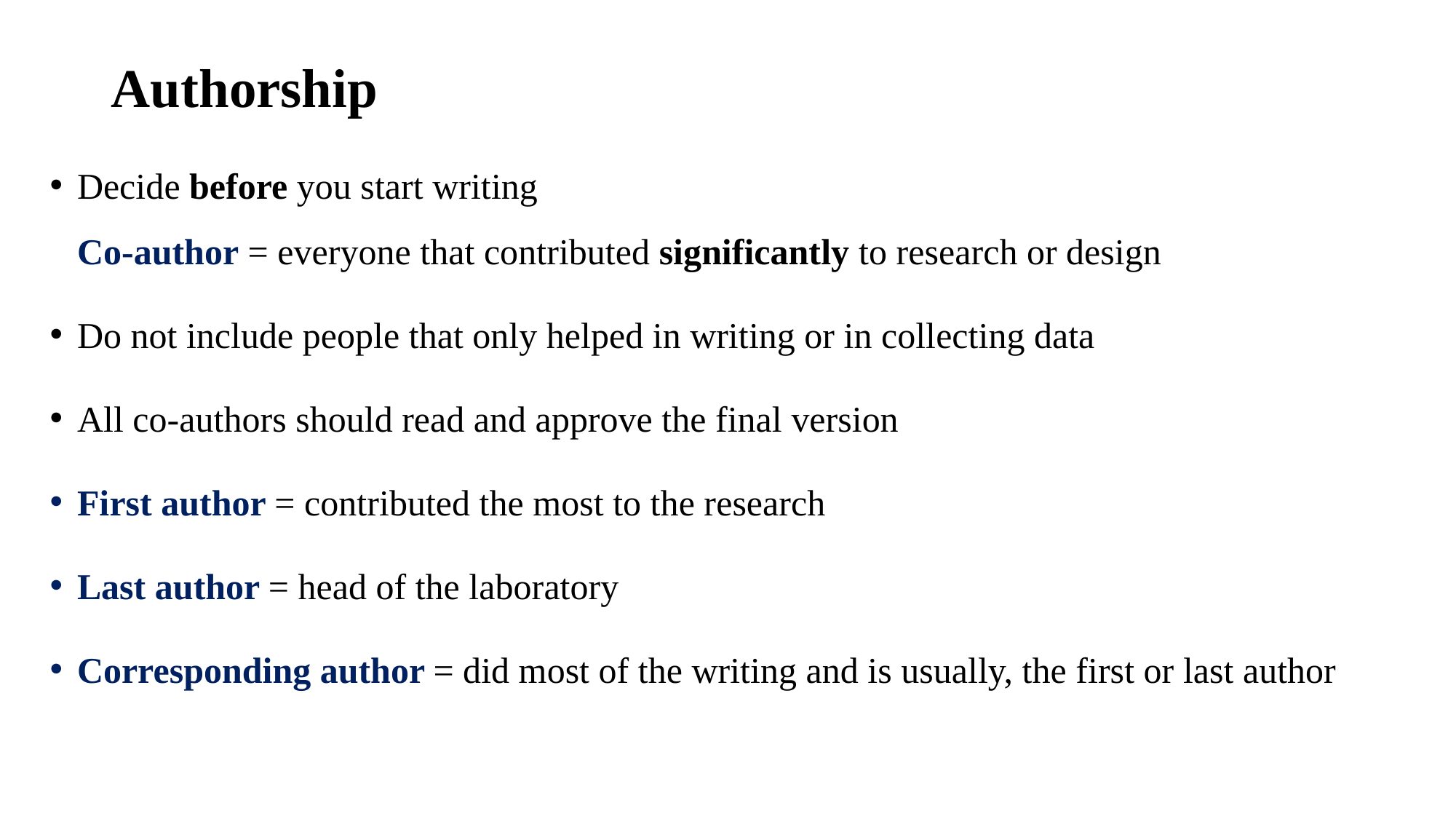

# Authorship
Decide before you start writing
Co-author = everyone that contributed significantly to research or design
Do not include people that only helped in writing or in collecting data
All co-authors should read and approve the final version
First author = contributed the most to the research
Last author = head of the laboratory
Corresponding author = did most of the writing and is usually, the first or last author